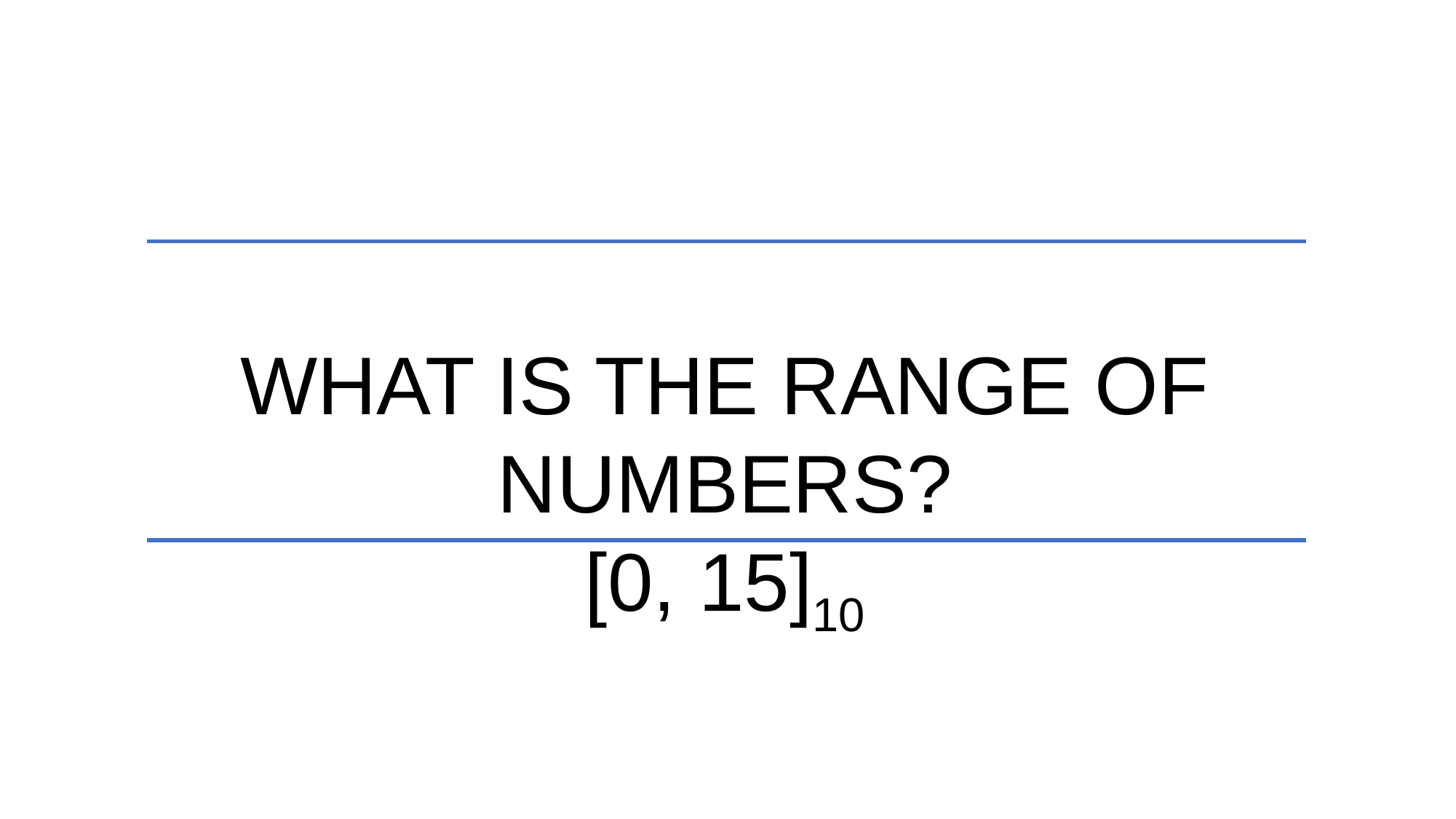

What is the range of numbers?
[0, 15]10